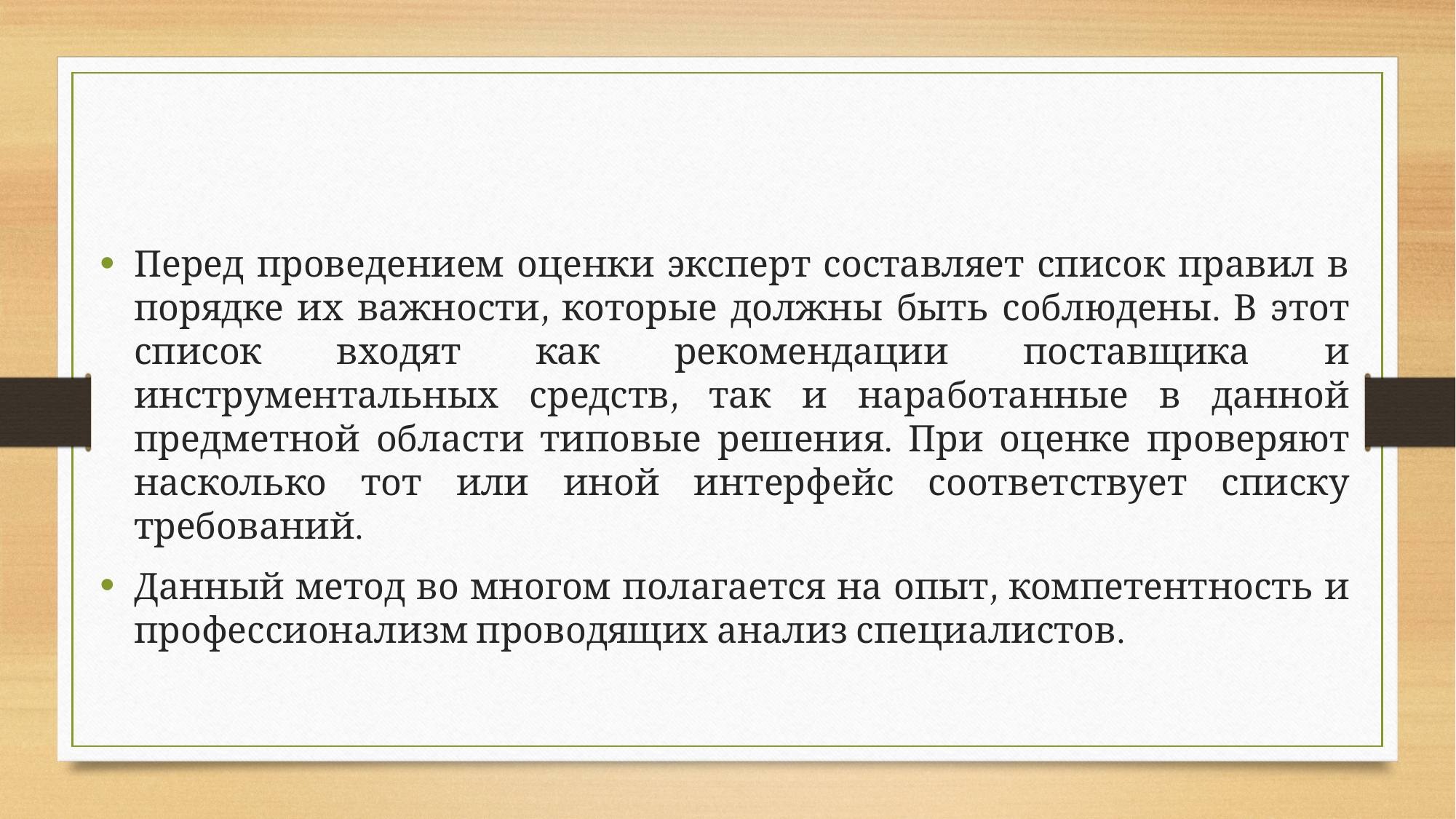

Перед проведением оценки эксперт составляет список правил в порядке их важности, которые должны быть соблюдены. В этот список входят как рекомендации поставщика и инструментальных средств, так и наработанные в данной предметной области типовые решения. При оценке проверяют насколько тот или иной интерфейс соответствует списку требований.
Данный метод во многом полагается на опыт, компетентность и профессионализм проводящих анализ специалистов.